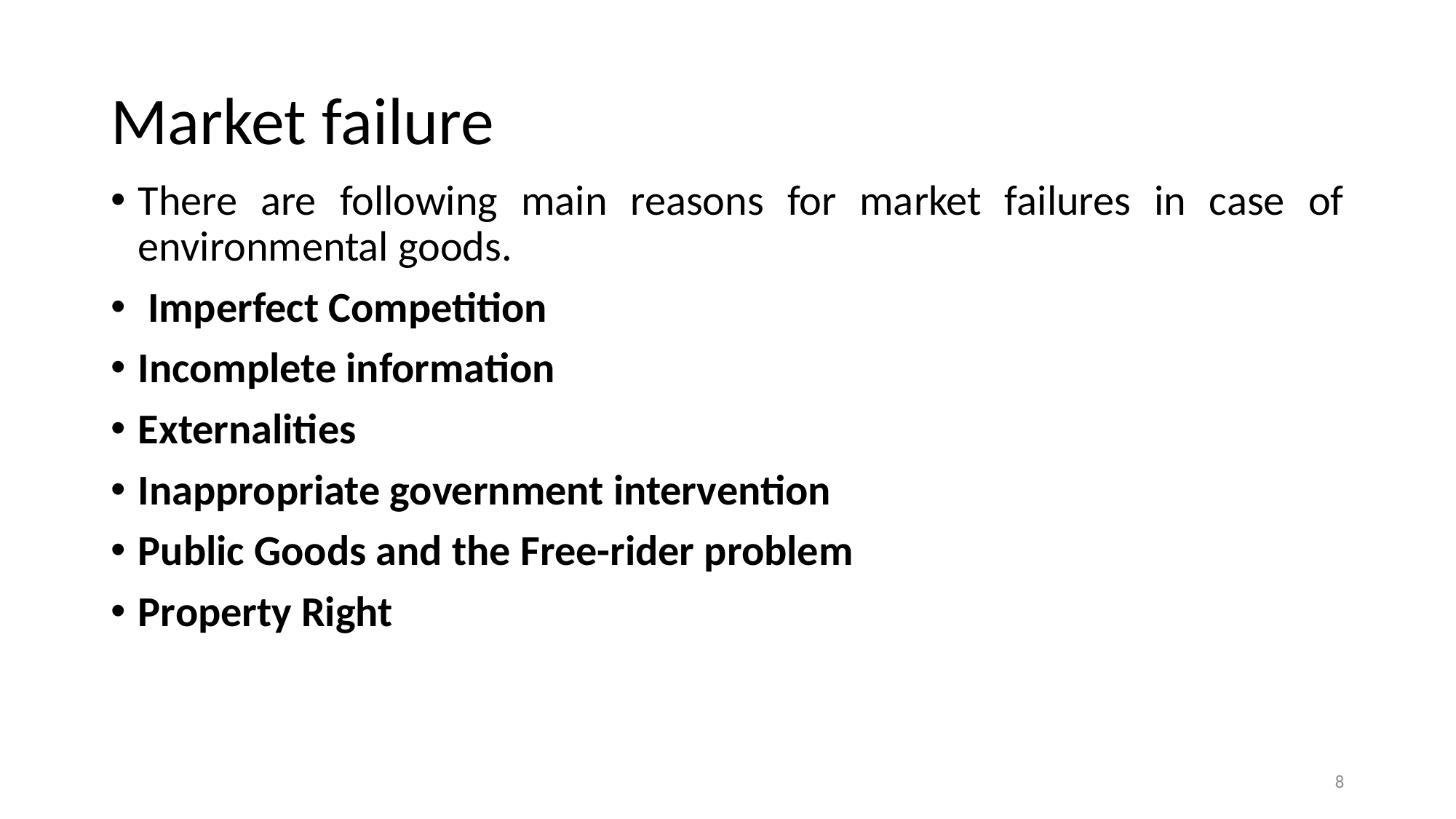

# Market failure
There are following main reasons for market failures in case of environmental goods.
 Imperfect Competition
Incomplete information
Externalities
Inappropriate government intervention
Public Goods and the Free-rider problem
Property Right
8